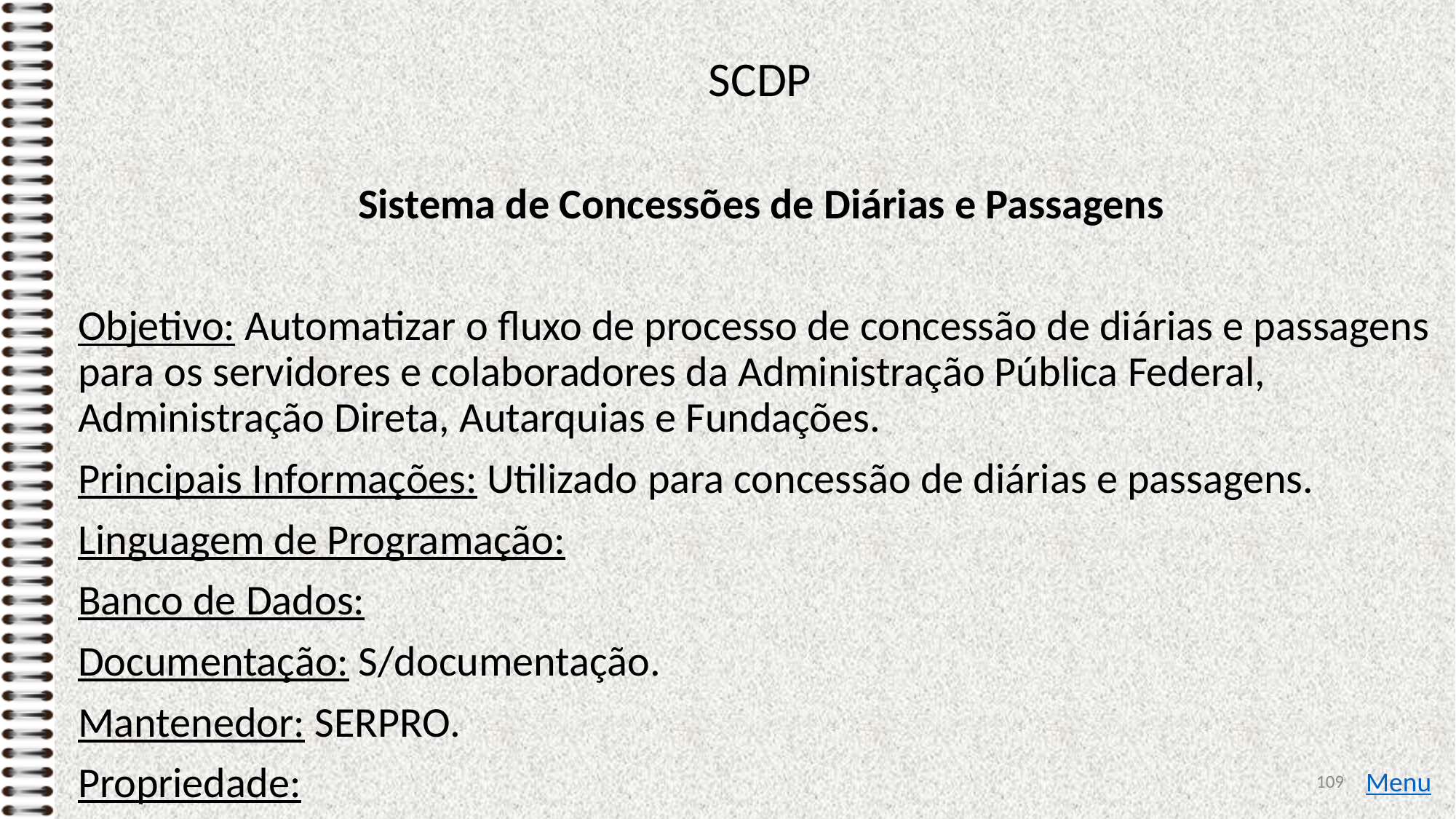

# SCDP

Sistema de Concessões de Diárias e Passagens

Objetivo: Automatizar o fluxo de processo de concessão de diárias e passagens para os servidores e colaboradores da Administração Pública Federal, Administração Direta, Autarquias e Fundações.
Principais Informações: Utilizado para concessão de diárias e passagens.
Linguagem de Programação:
Banco de Dados:
Documentação: S/documentação.
Mantenedor: SERPRO.
Propriedade:

109
Menu